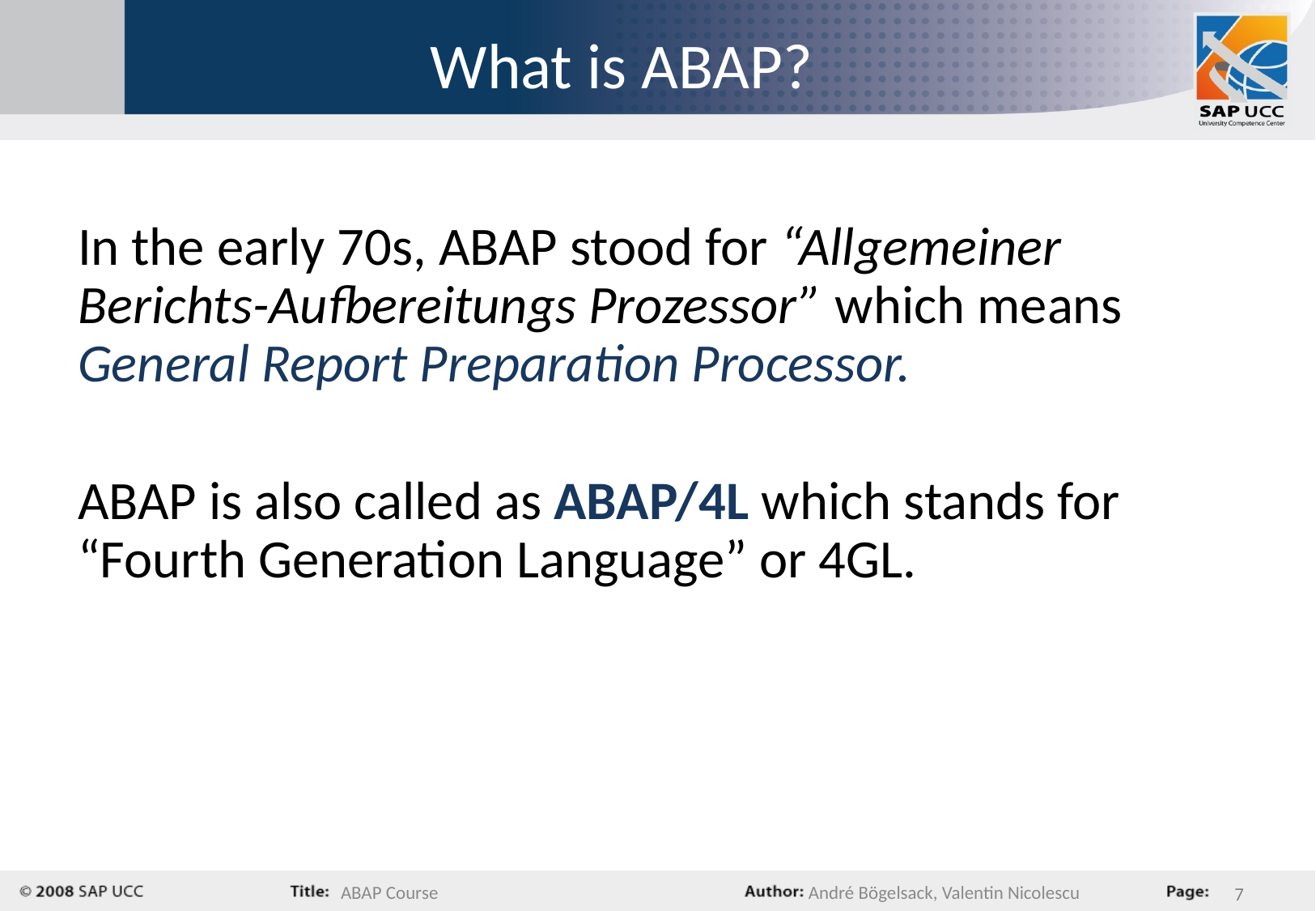

What is ABAP?
In the early 70s, ABAP stood for “Allgemeiner Berichts-Aufbereitungs Prozessor” which means General Report Preparation Processor.

ABAP is also called as ABAP/4L which stands for “Fourth Generation Language” or 4GL.